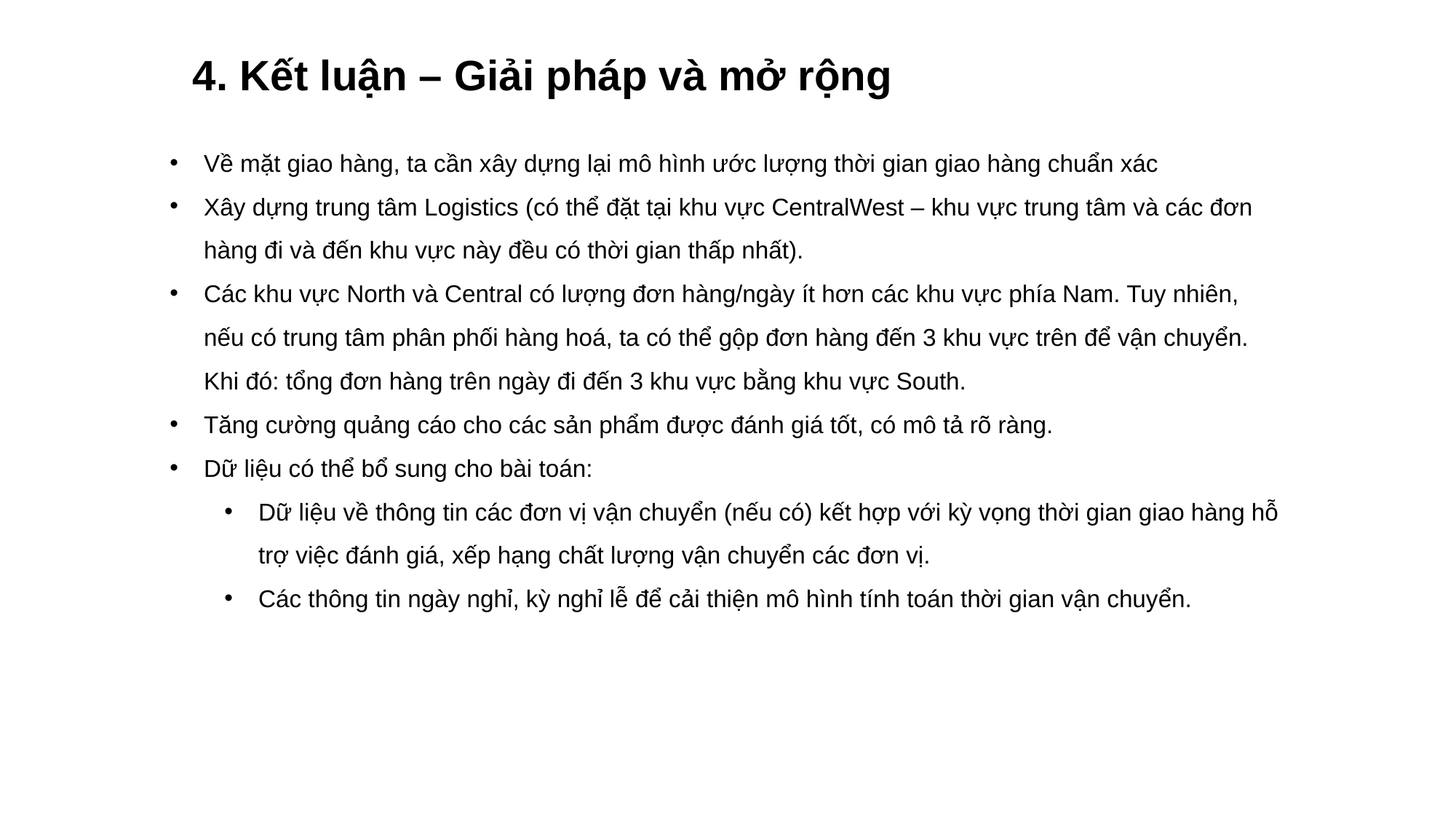

# 4. Kết luận – Giải pháp và mở rộng
Về mặt giao hàng, ta cần xây dựng lại mô hình ước lượng thời gian giao hàng chuẩn xác
Xây dựng trung tâm Logistics (có thể đặt tại khu vực CentralWest – khu vực trung tâm và các đơn hàng đi và đến khu vực này đều có thời gian thấp nhất).
Các khu vực North và Central có lượng đơn hàng/ngày ít hơn các khu vực phía Nam. Tuy nhiên, nếu có trung tâm phân phối hàng hoá, ta có thể gộp đơn hàng đến 3 khu vực trên để vận chuyển. Khi đó: tổng đơn hàng trên ngày đi đến 3 khu vực bằng khu vực South.
Tăng cường quảng cáo cho các sản phẩm được đánh giá tốt, có mô tả rõ ràng.
Dữ liệu có thể bổ sung cho bài toán:
Dữ liệu về thông tin các đơn vị vận chuyển (nếu có) kết hợp với kỳ vọng thời gian giao hàng hỗ trợ việc đánh giá, xếp hạng chất lượng vận chuyển các đơn vị.
Các thông tin ngày nghỉ, kỳ nghỉ lễ để cải thiện mô hình tính toán thời gian vận chuyển.